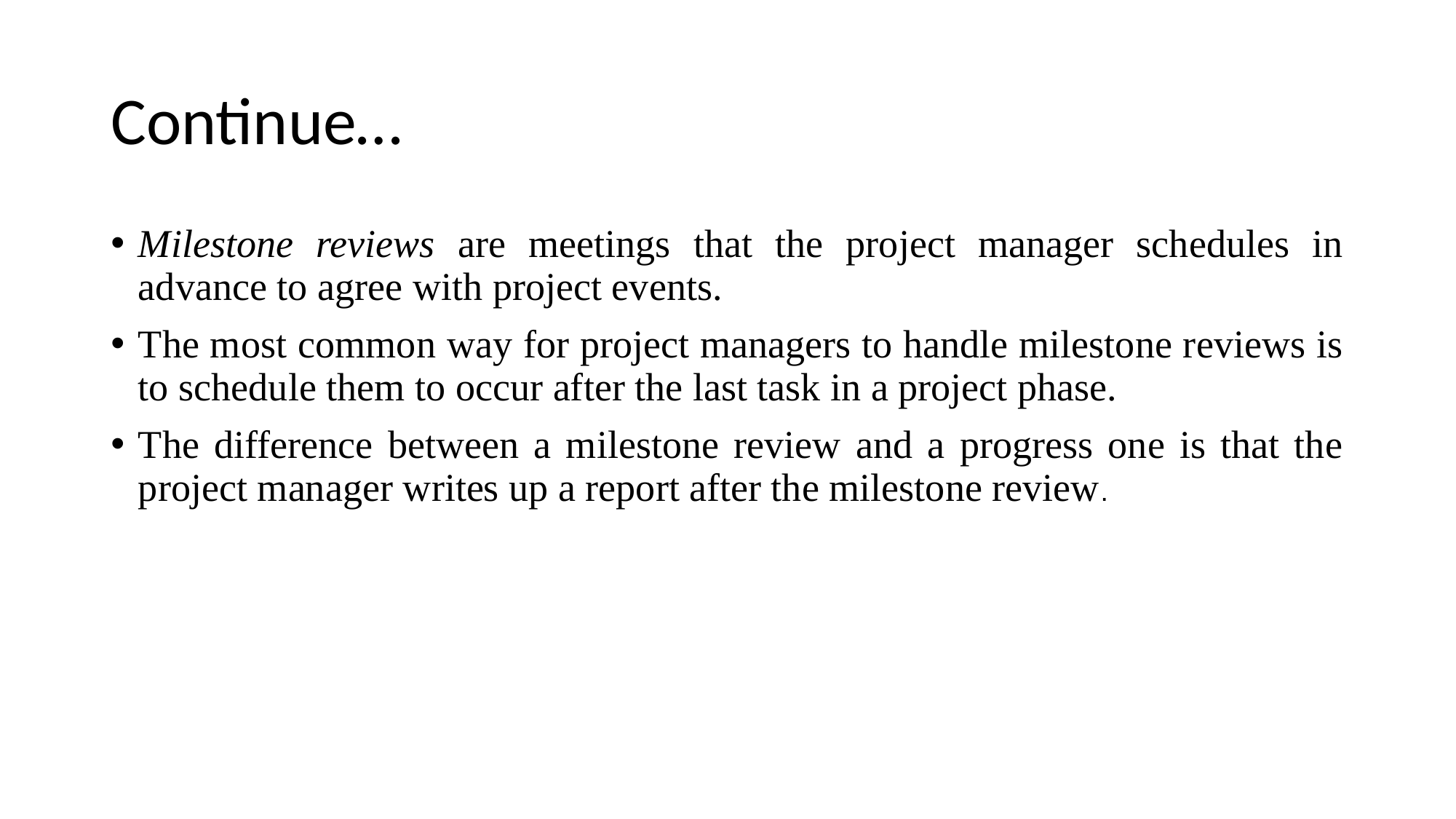

# Continue…
Milestone reviews are meetings that the project manager schedules in advance to agree with project events.
The most common way for project managers to handle milestone reviews is to schedule them to occur after the last task in a project phase.
The difference between a milestone review and a progress one is that the project manager writes up a report after the milestone review.